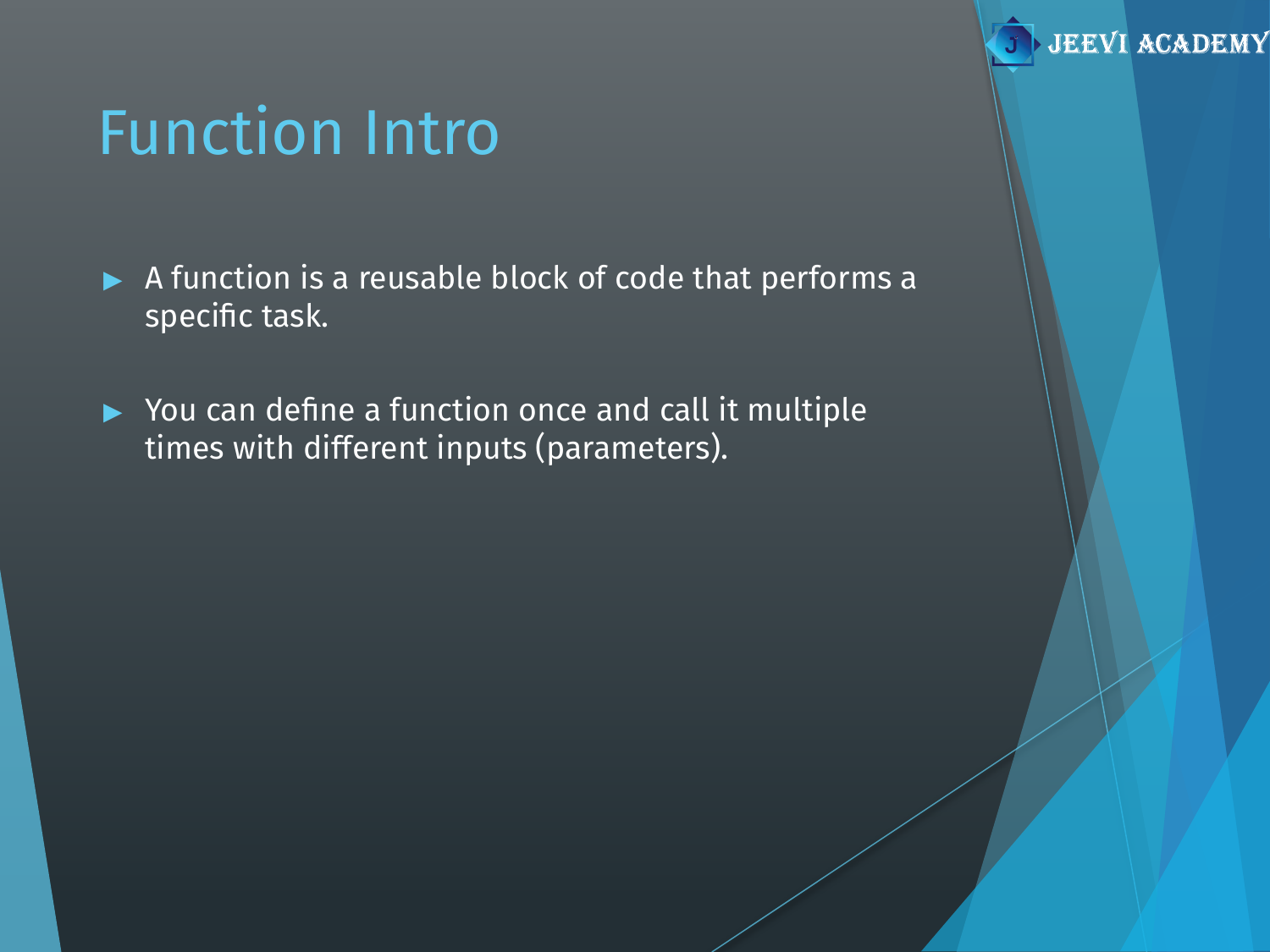

# Function Intro
A function is a reusable block of code that performs a specific task.
You can define a function once and call it multiple times with different inputs (parameters).